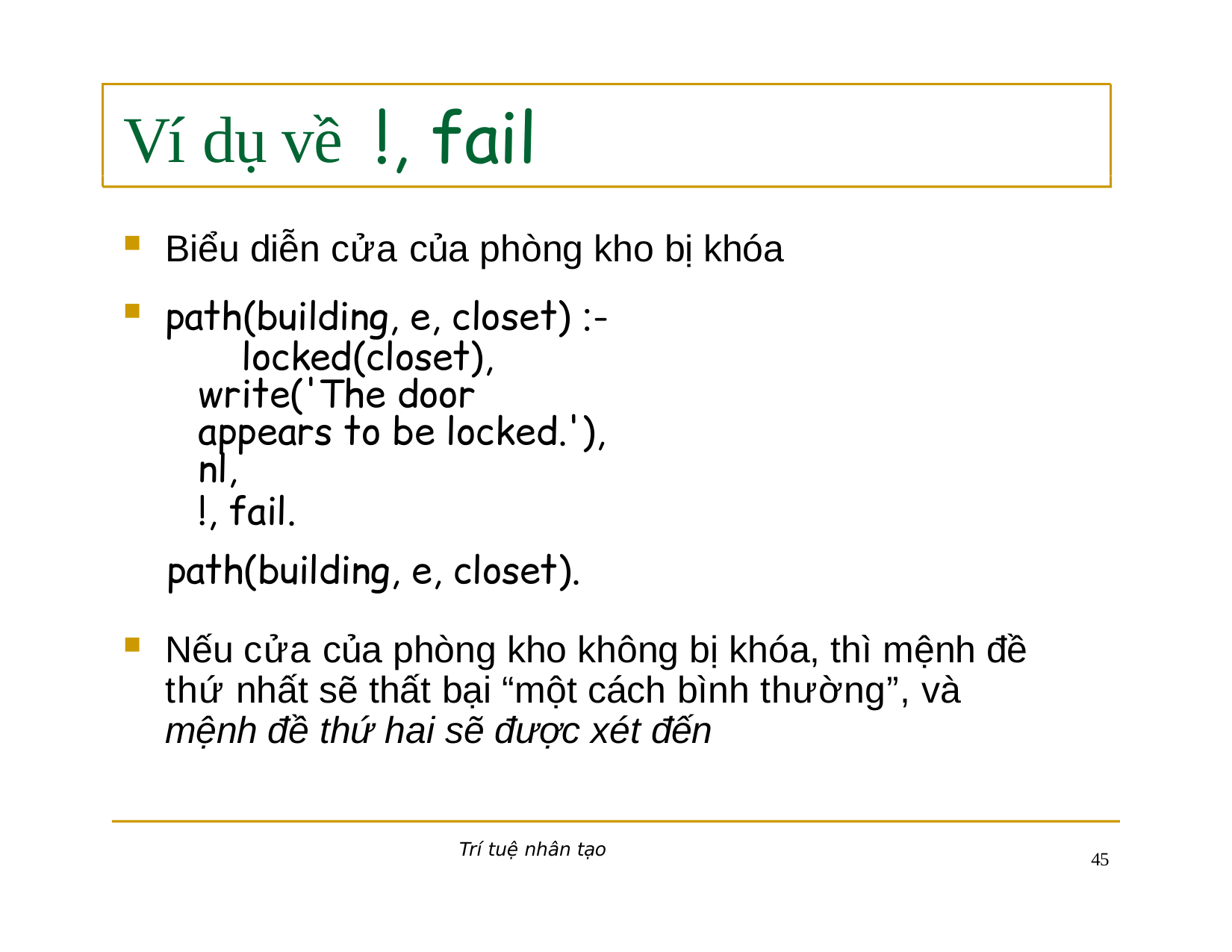

# Ví dụ	về	!, fail

Biểu diễn cửa của phòng kho bị khóa
path(building, e, closet) :- 	locked(closet),
write('The door appears to be locked.'), nl,
!, fail.
path(building, e, closet).
Nếu cửa của phòng kho không bị khóa, thì mệnh đề thứ nhất sẽ thất bại “một cách bình thường”, và mệnh đề thứ hai sẽ được xét đến
Nếu cửa của phòng kho không bị khóa, thì	!, fail	sẽ ngăn cản Prolog không xét đến mệnh đề thứ hai

Trí tuệ nhân tạo
45